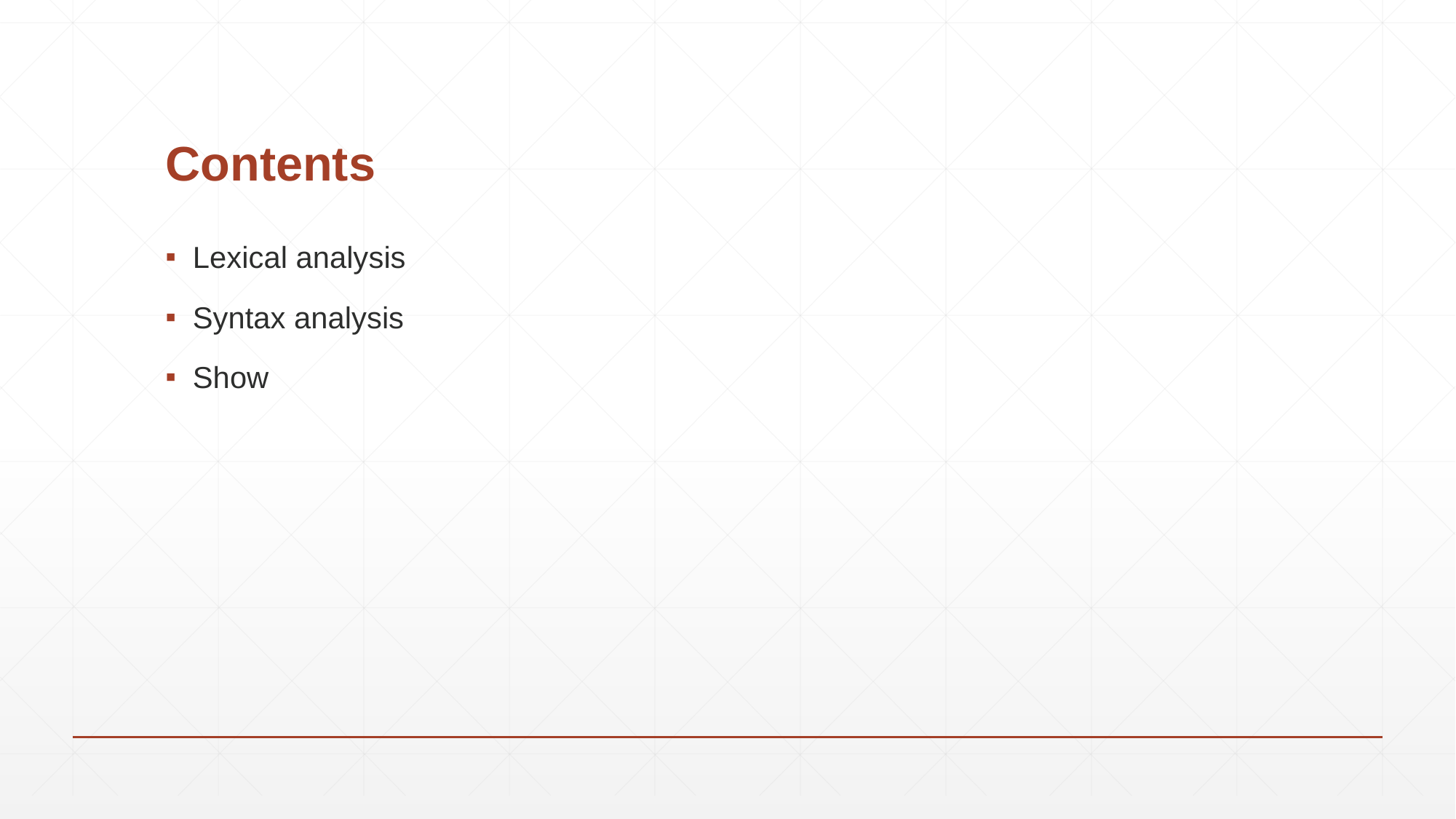

# Contents
Lexical analysis
Syntax analysis
Show